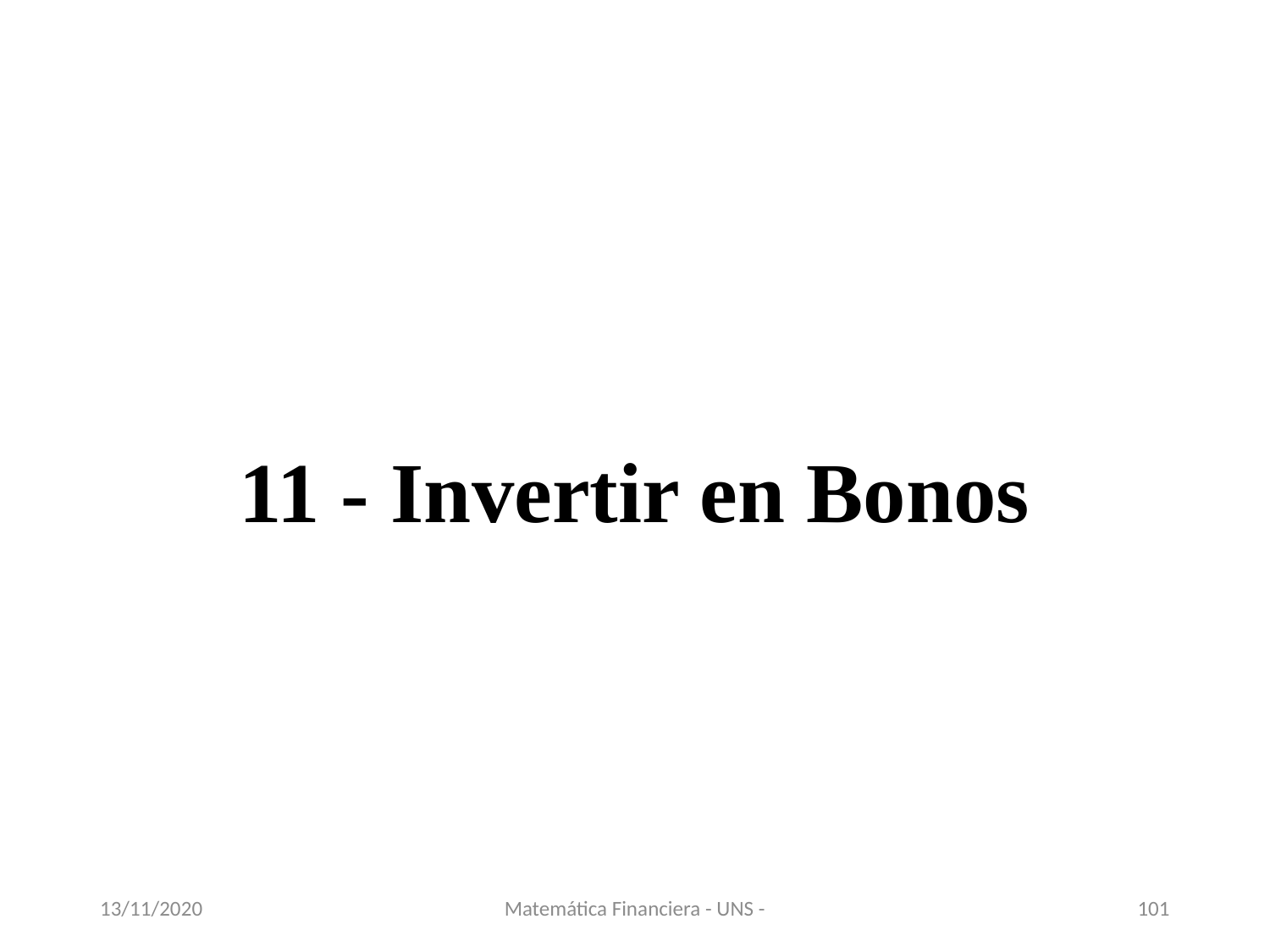

11 - Invertir en Bonos
13/11/2020
Matemática Financiera - UNS -
101